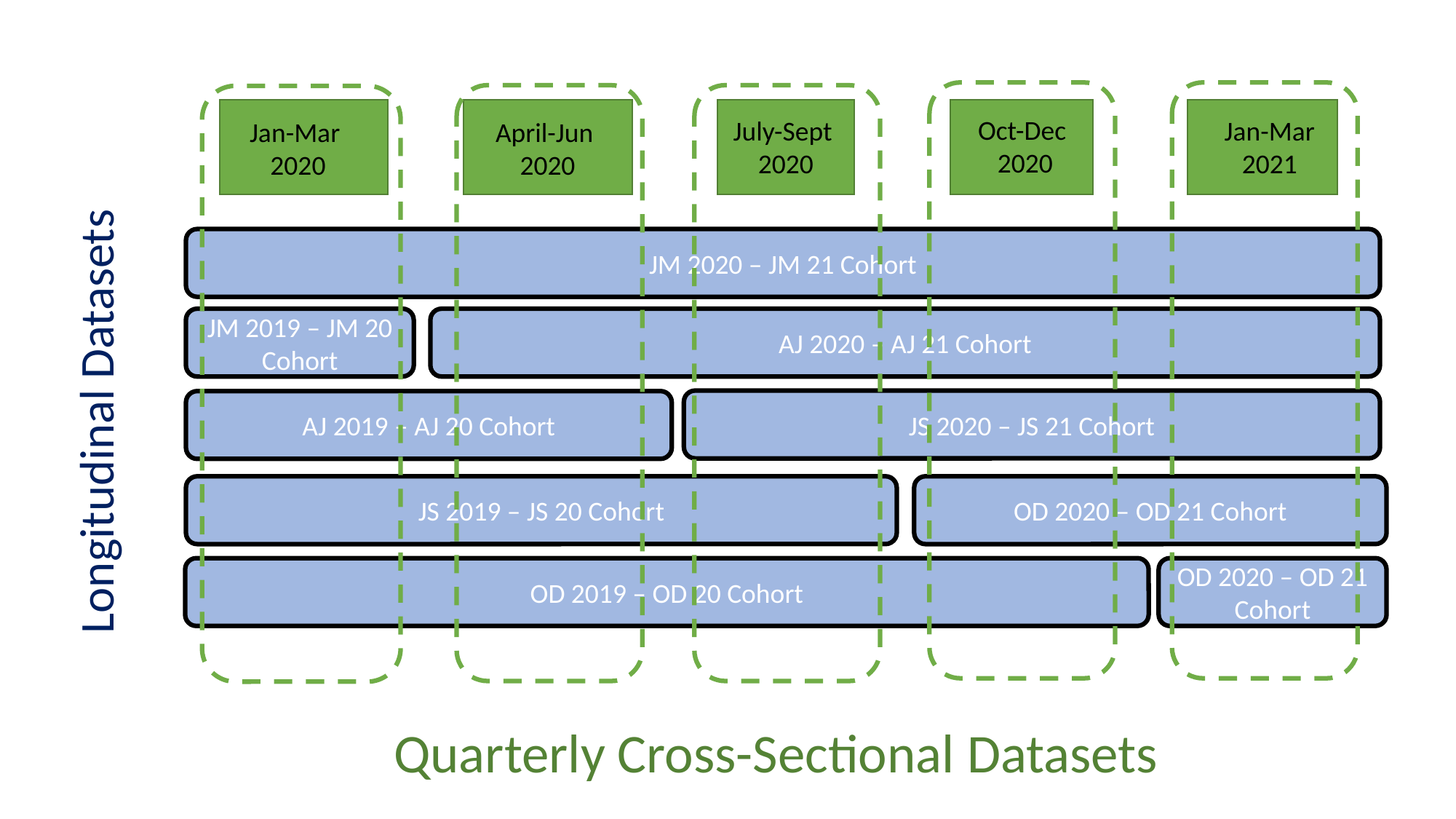

Oct-Dec
2020
Jan-Mar
2021
July-Sept
2020
Jan-Mar
2020
April-Jun
2020
Longitudinal Datasets
JM 2020 – JM 21 Cohort
JM 2019 – JM 20 Cohort
AJ 2020 – AJ 21 Cohort
JS 2020 – JS 21 Cohort
AJ 2019 – AJ 20 Cohort
JS 2019 – JS 20 Cohort
OD 2020 – OD 21 Cohort
OD 2019 – OD 20 Cohort
OD 2020 – OD 21 Cohort
Quarterly Cross-Sectional Datasets